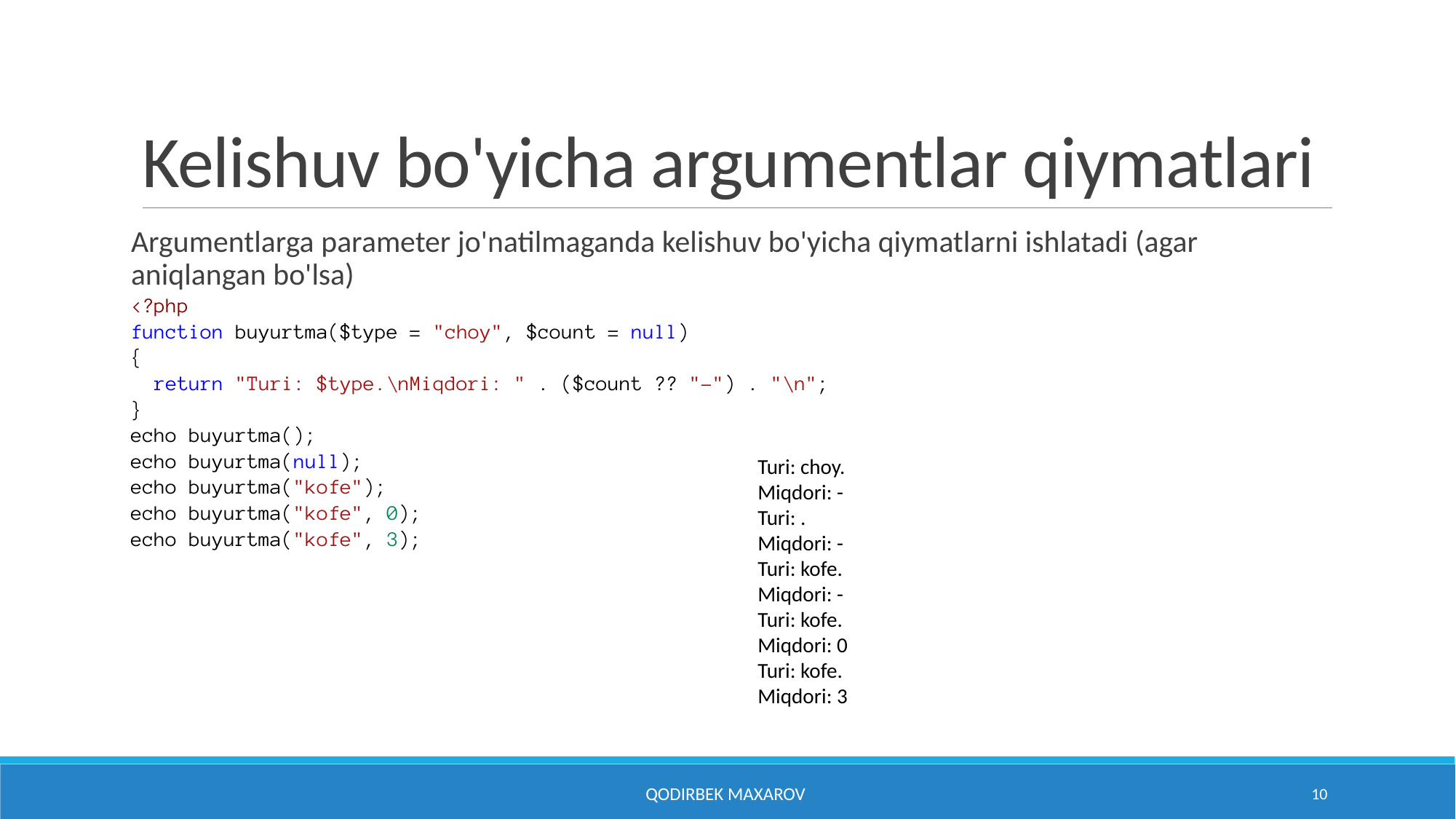

# Kelishuv bo'yicha argumentlar qiymatlari
Argumentlarga parameter jo'natilmaganda kelishuv bo'yicha qiymatlarni ishlatadi (agar aniqlangan bo'lsa)
<?php
function buyurtma($type = "choy", $count = null)
{
  return "Turi: $type.\nMiqdori: " . ($count ?? "-") . "\n";
}
echo buyurtma();
echo buyurtma(null);
echo buyurtma("kofe");
echo buyurtma("kofe", 0);
echo buyurtma("kofe", 3);

Turi: choy.
Miqdori: -
Turi: .
Miqdori: -
Turi: kofe.
Miqdori: -
Turi: kofe.
Miqdori: 0
Turi: kofe.
Miqdori: 3
Qodirbek Maxarov
10